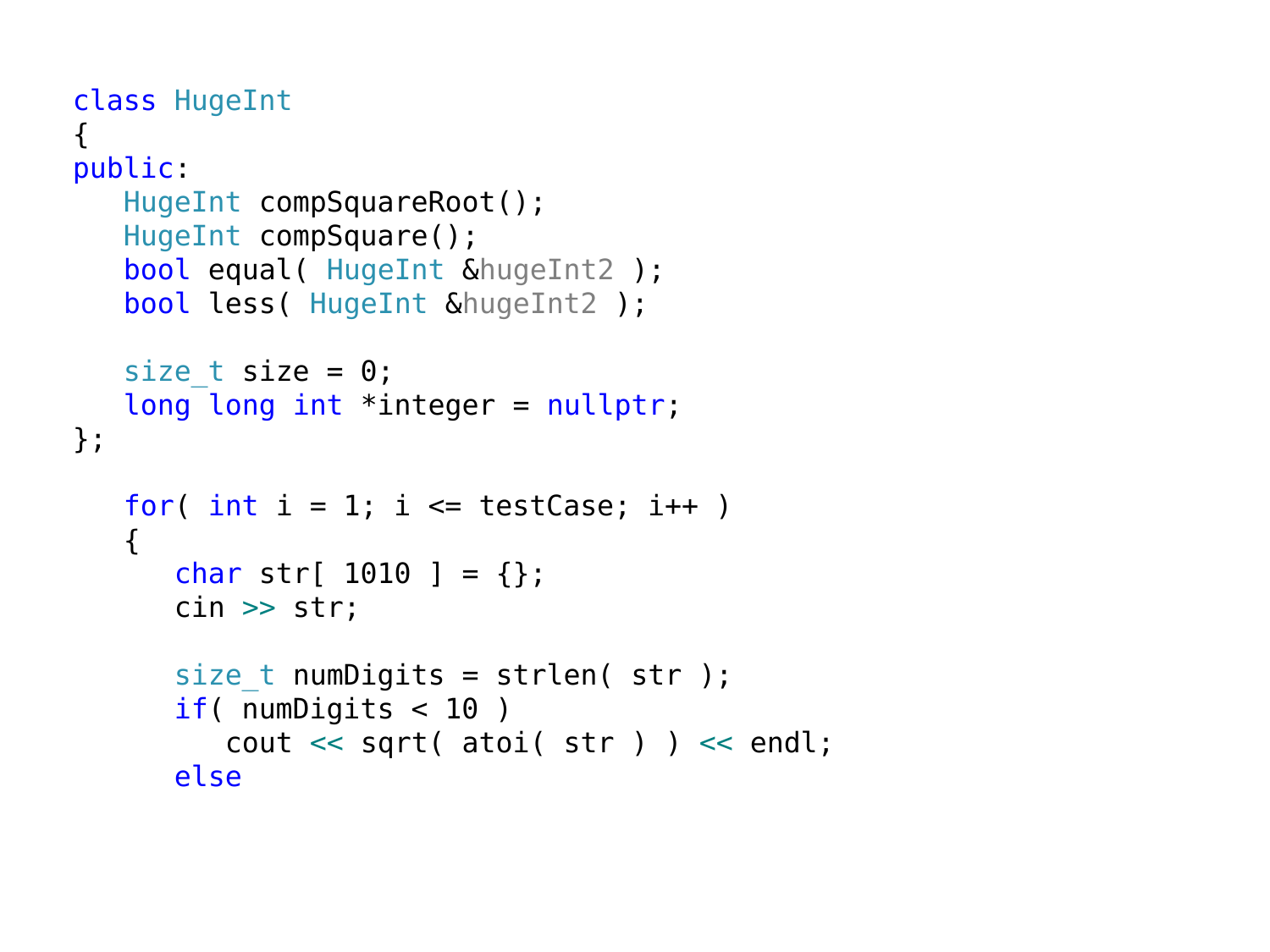

class HugeInt
{
public:
   HugeInt compSquareRoot();
   HugeInt compSquare();
   bool equal( HugeInt &hugeInt2 );
   bool less( HugeInt &hugeInt2 );

   size_t size = 0;
   long long int *integer = nullptr;
};

   for( int i = 1; i <= testCase; i++ )
   {
      char str[ 1010 ] = {};
      cin >> str;

      size_t numDigits = strlen( str );
      if( numDigits < 10 )
         cout << sqrt( atoi( str ) ) << endl;
      else